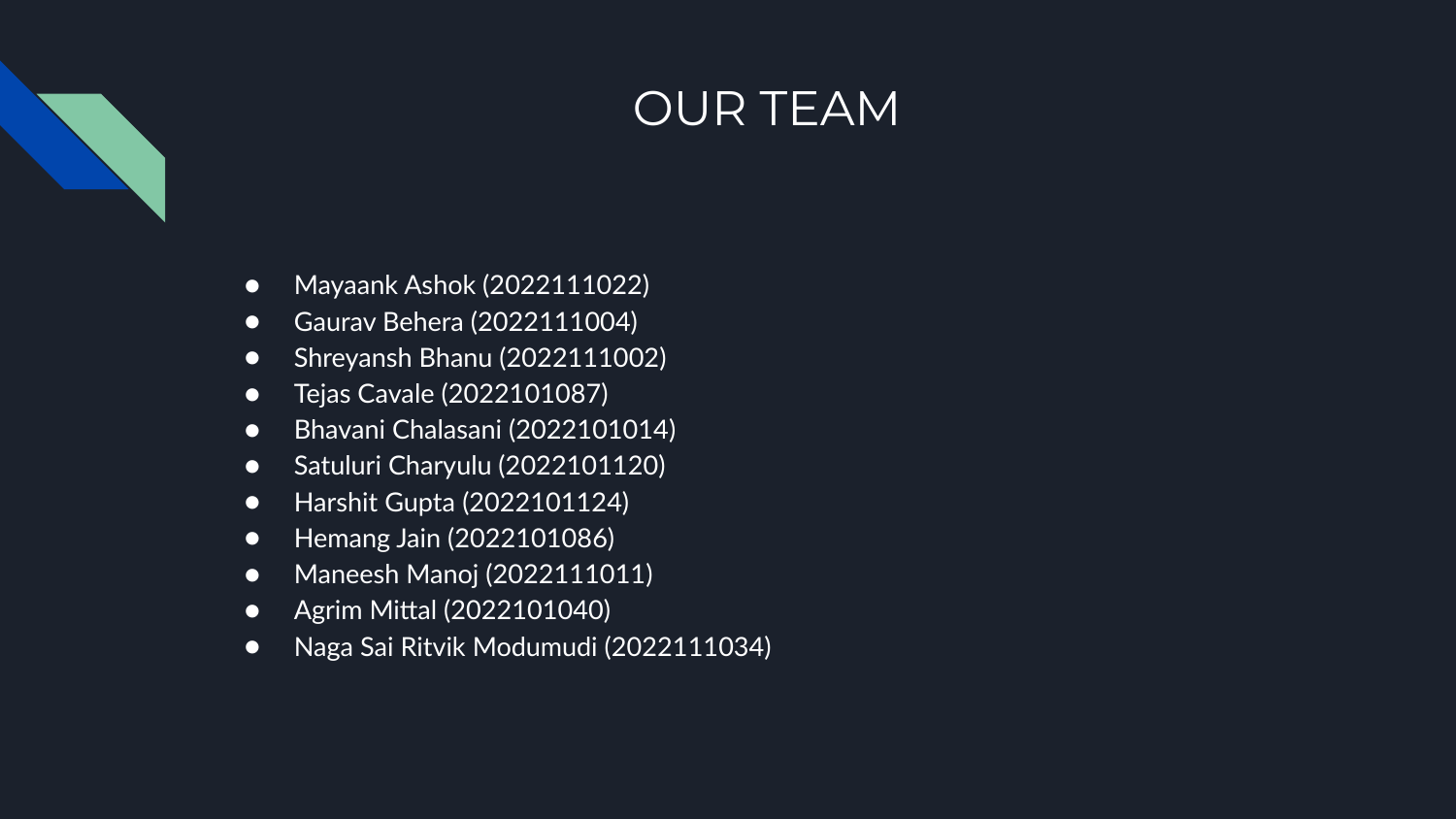

# OUR TEAM
Mayaank Ashok (2022111022)
Gaurav Behera (2022111004)
Shreyansh Bhanu (2022111002)
Tejas Cavale (2022101087)
Bhavani Chalasani (2022101014)
Satuluri Charyulu (2022101120)
Harshit Gupta (2022101124)
Hemang Jain (2022101086)
Maneesh Manoj (2022111011)
Agrim Mittal (2022101040)
Naga Sai Ritvik Modumudi (2022111034)